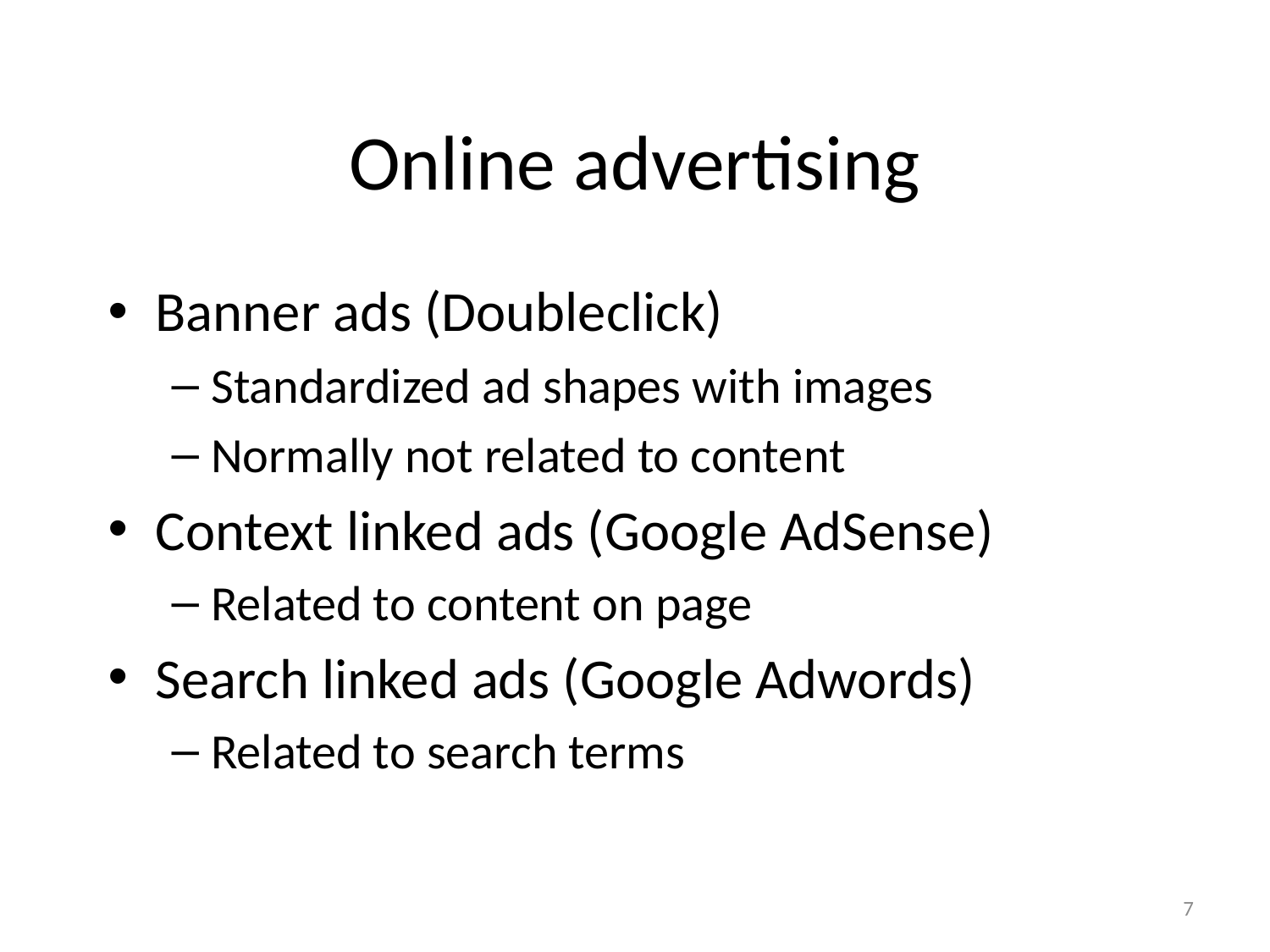

# Online advertising
Banner ads (Doubleclick)
Standardized ad shapes with images
Normally not related to content
Context linked ads (Google AdSense)
Related to content on page
Search linked ads (Google Adwords)
Related to search terms
7